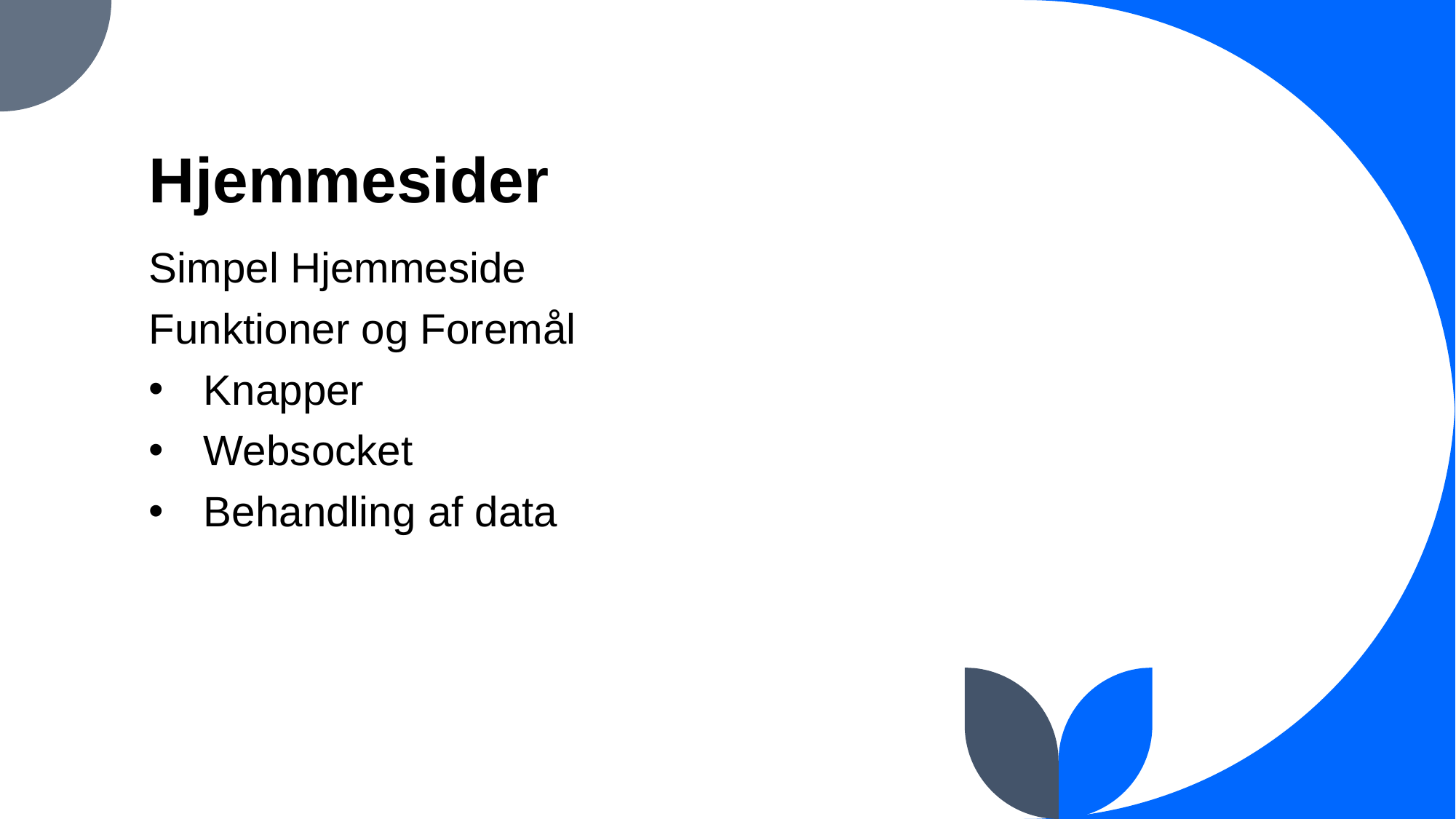

# Hjemmesider
Simpel Hjemmeside
Funktioner og Foremål
Knapper
Websocket
Behandling af data